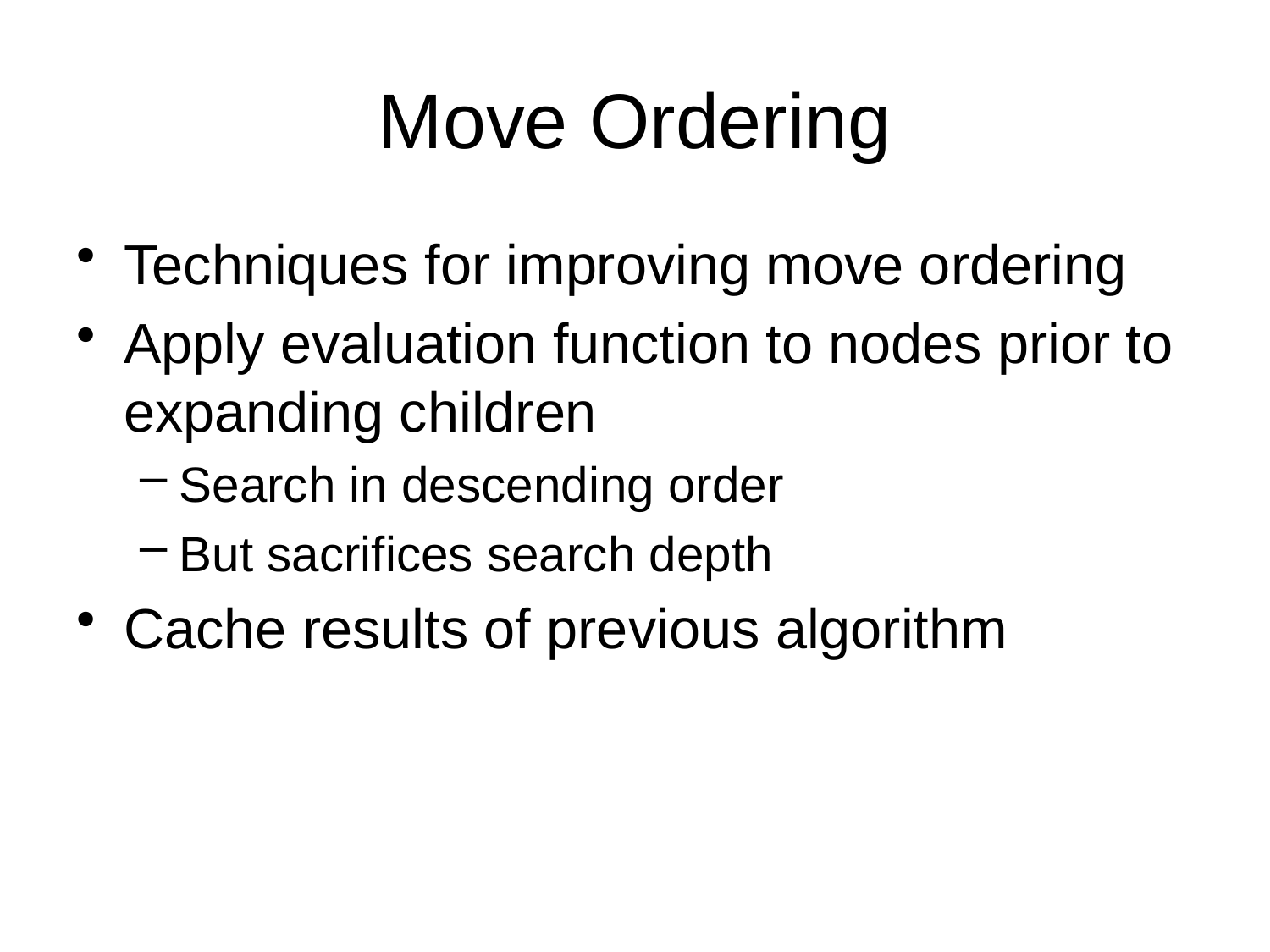

# Move Ordering
Techniques for improving move ordering
Apply evaluation function to nodes prior to expanding children
Search in descending order
But sacrifices search depth
Cache results of previous algorithm